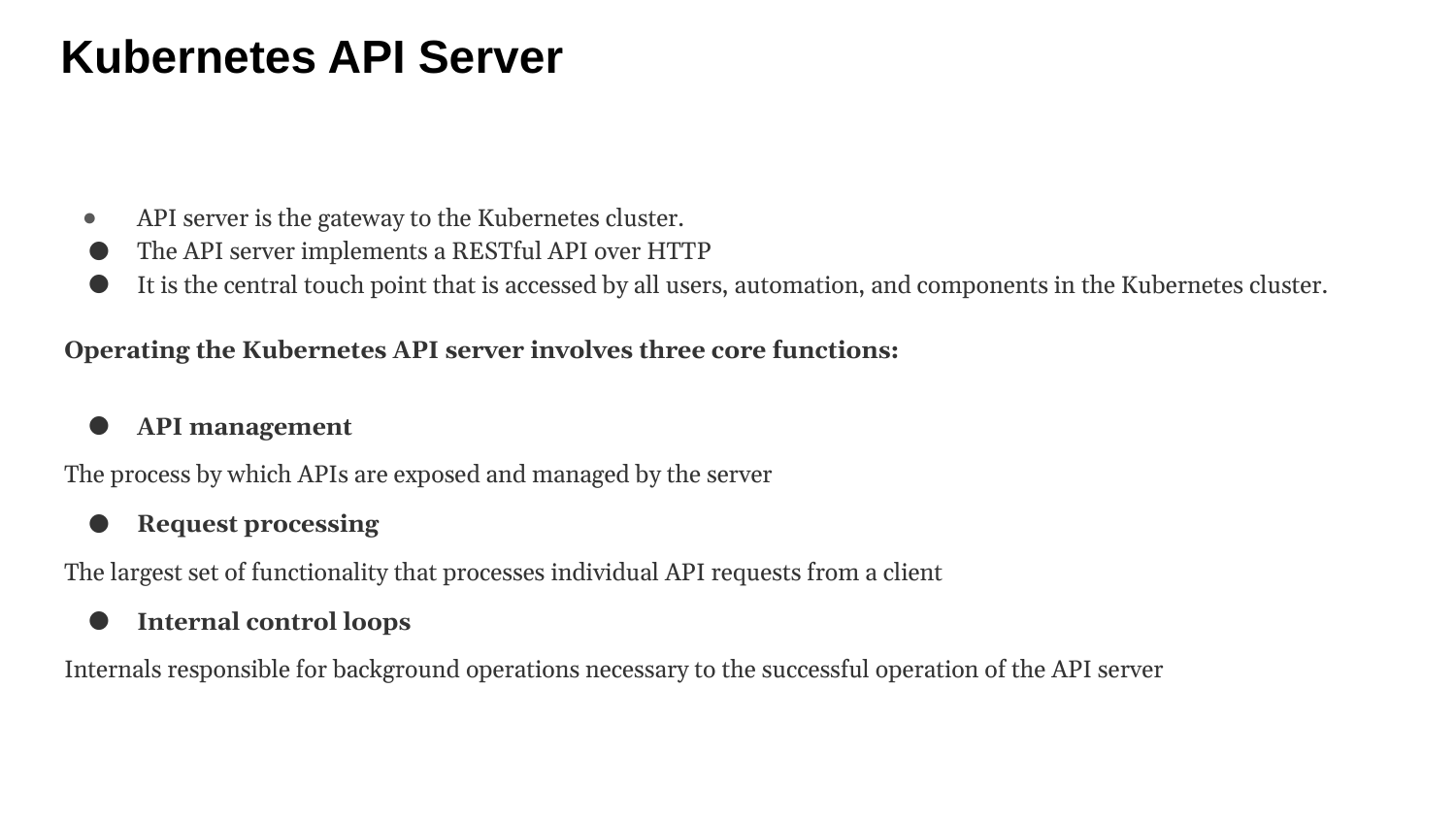

# Kubernetes API Server

API server is the gateway to the Kubernetes cluster.
The API server implements a RESTful API over HTTP
It is the central touch point that is accessed by all users, automation, and components in the Kubernetes cluster.
Operating the Kubernetes API server involves three core functions:
API management
The process by which APIs are exposed and managed by the server
Request processing
The largest set of functionality that processes individual API requests from a client
Internal control loops
Internals responsible for background operations necessary to the successful operation of the API server